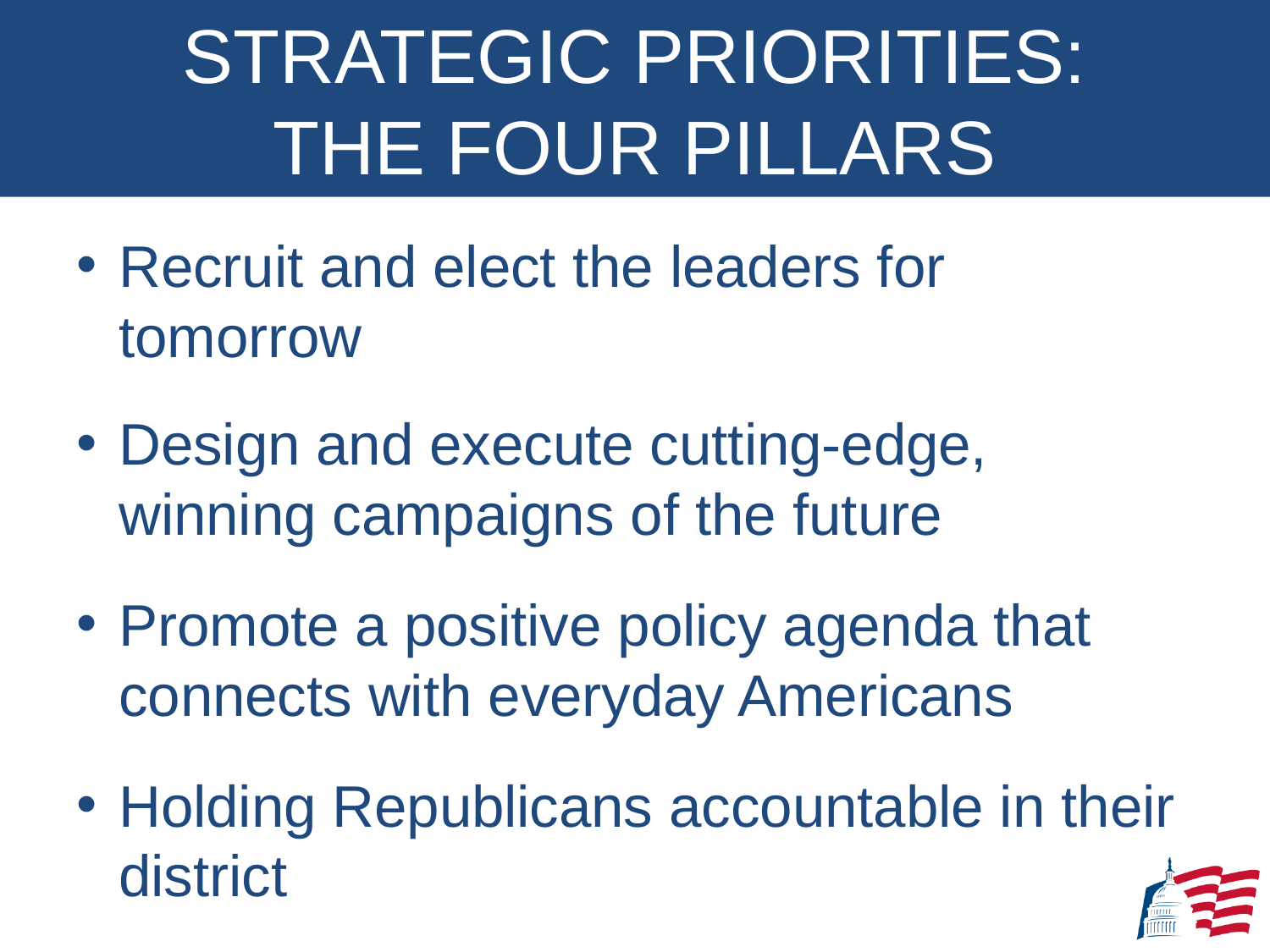

# Strategic Priorities: The Four Pillars
Recruit and elect the leaders for tomorrow

Design and execute cutting-edge, winning campaigns of the future

Promote a positive policy agenda that connects with everyday Americans

Holding Republicans accountable in their district